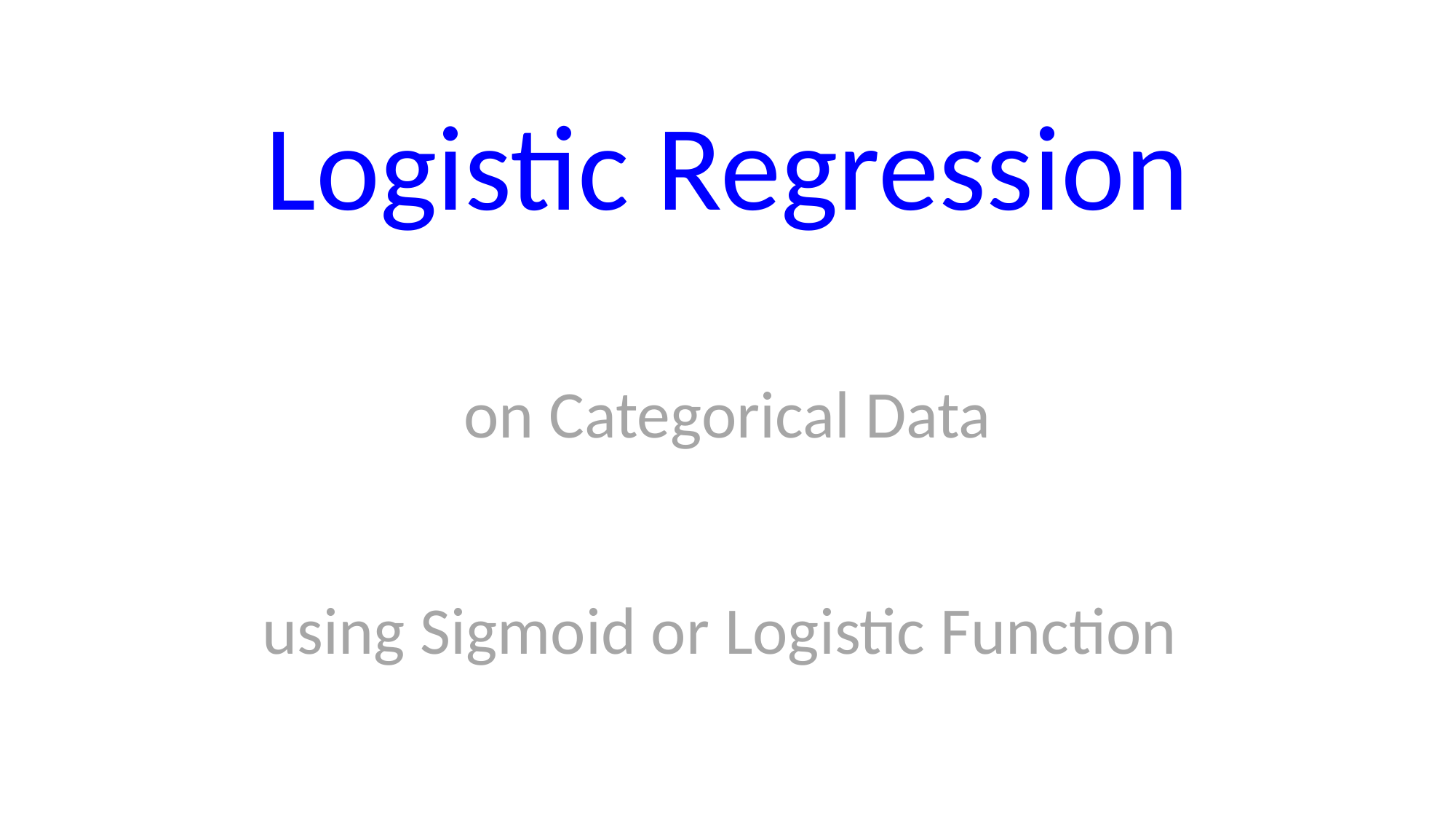

# Logistic Regression on Categorical Data using Sigmoid or Logistic Function